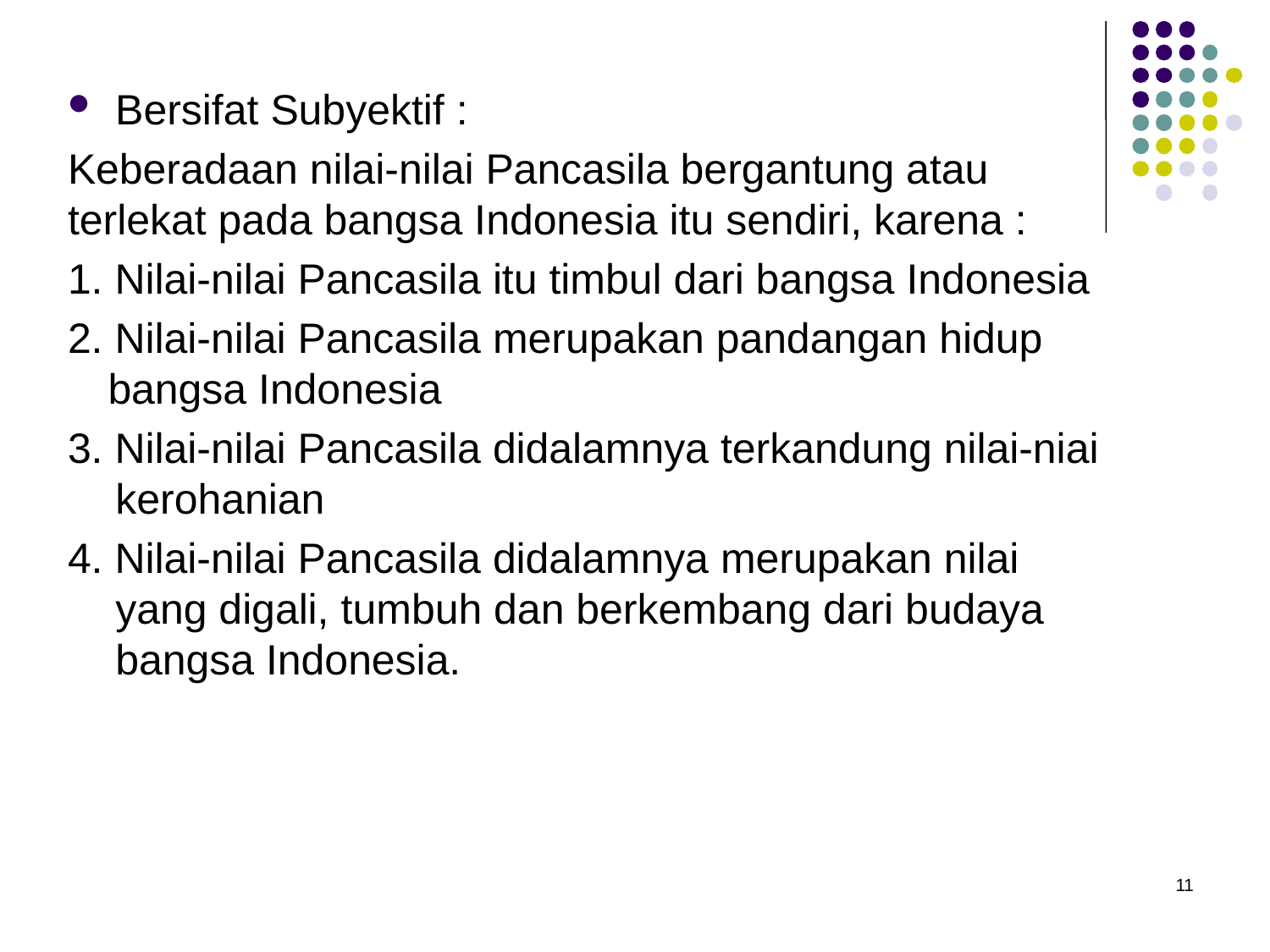

Bersifat Subyektif :
Keberadaan nilai-nilai Pancasila bergantung atau terlekat pada bangsa Indonesia itu sendiri, karena :
1. Nilai-nilai Pancasila itu timbul dari bangsa Indonesia
2. Nilai-nilai Pancasila merupakan pandangan hidup bangsa Indonesia
3. Nilai-nilai Pancasila didalamnya terkandung nilai-niai kerohanian
4. Nilai-nilai Pancasila didalamnya merupakan nilai yang digali, tumbuh dan berkembang dari budaya bangsa Indonesia.
11